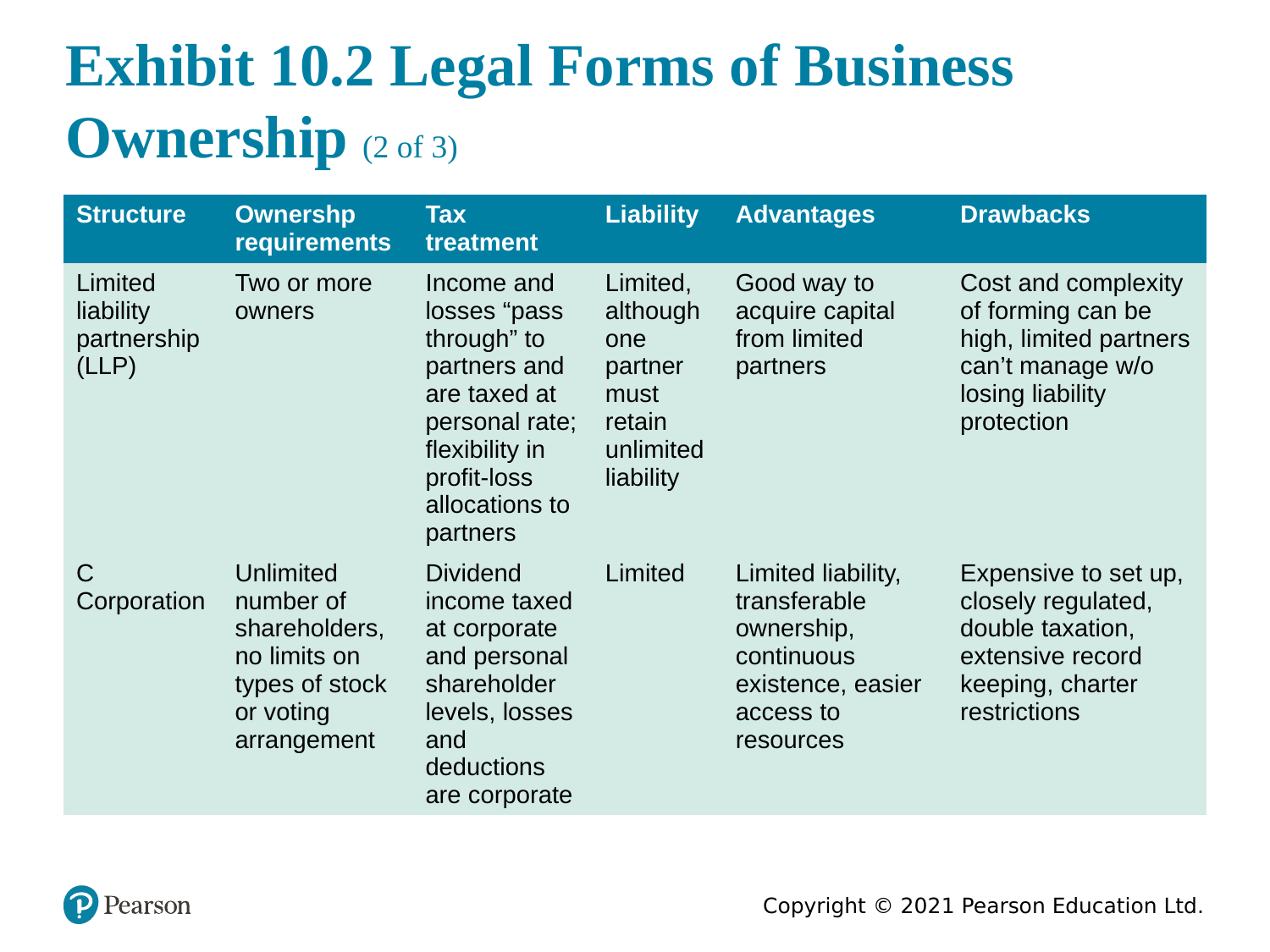

# Exhibit 10.2 Legal Forms of Business Ownership (2 of 3)
| Structure | Ownershp requirements | Tax treatment | Liability | Advantages | Drawbacks |
| --- | --- | --- | --- | --- | --- |
| Limited liability partnership (LLP) | Two or more owners | Income and losses “pass through” to partners and are taxed at personal rate; flexibility in profit-loss allocations to partners | Limited, although one partner must retain unlimited liability | Good way to acquire capital from limited partners | Cost and complexity of forming can be high, limited partners can’t manage w/o losing liability protection |
| C Corporation | Unlimited number of shareholders, no limits on types of stock or voting arrangement | Dividend income taxed at corporate and personal shareholder levels, losses and deductions are corporate | Limited | Limited liability, transferable ownership, continuous existence, easier access to resources | Expensive to set up, closely regulated, double taxation, extensive record keeping, charter restrictions |